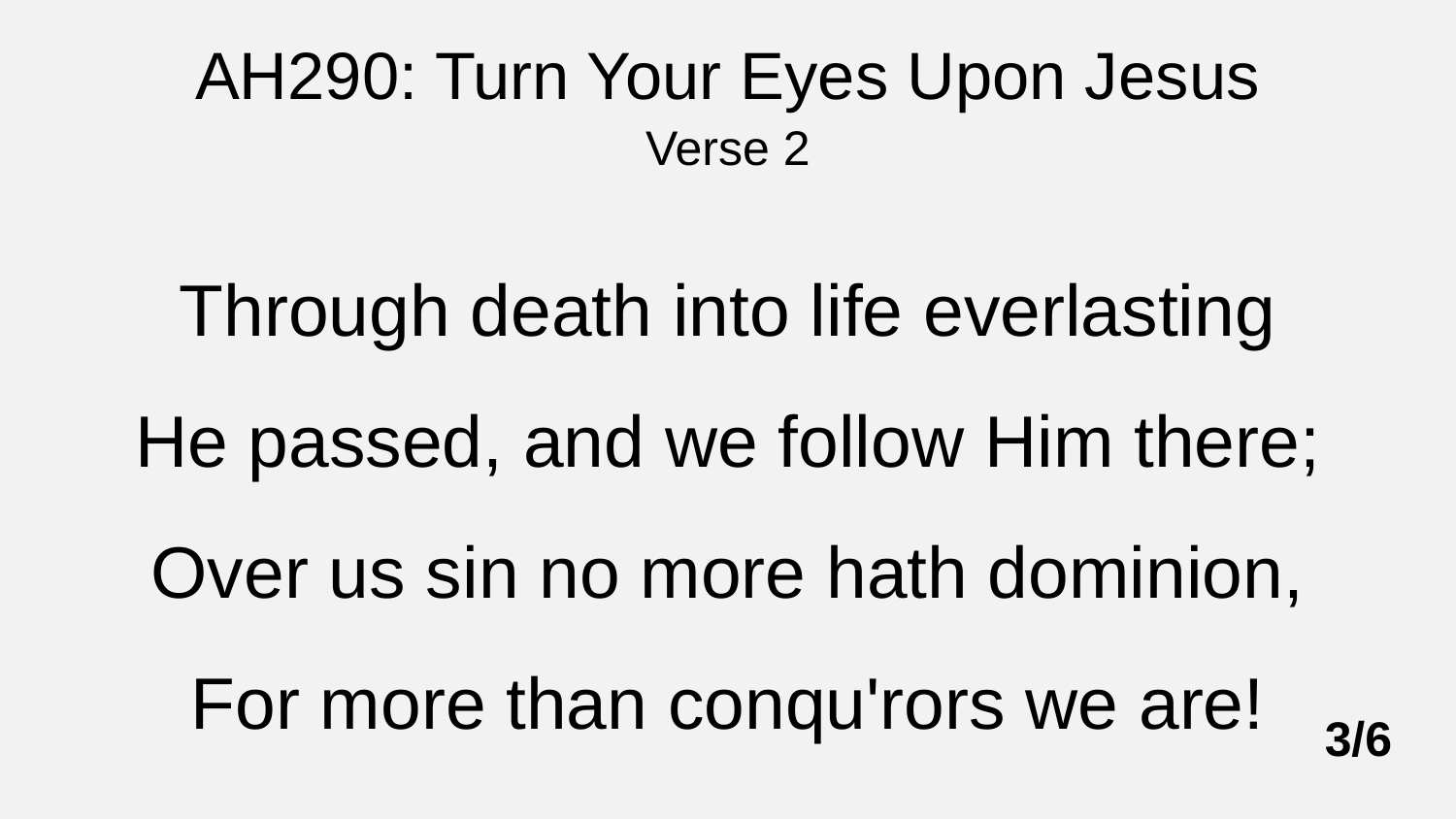

AH290: Turn Your Eyes Upon Jesus
Verse 2
Through death into life everlasting
He passed, and we follow Him there;
Over us sin no more hath dominion,
For more than conqu'rors we are!
3/6